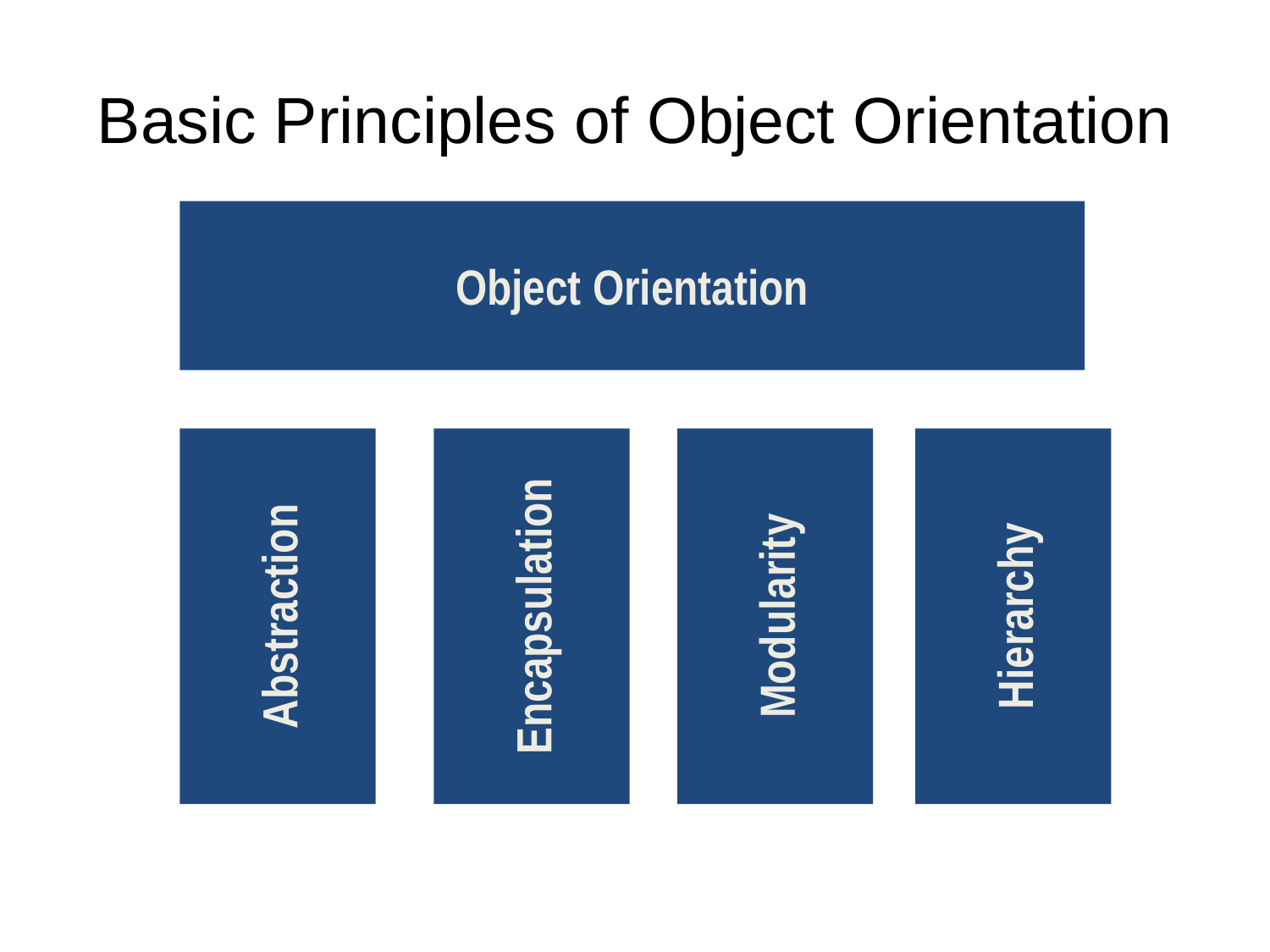

# Basic Principles of Object Orientation
Object Orientation
Abstraction
Encapsulation
Modularity
Hierarchy